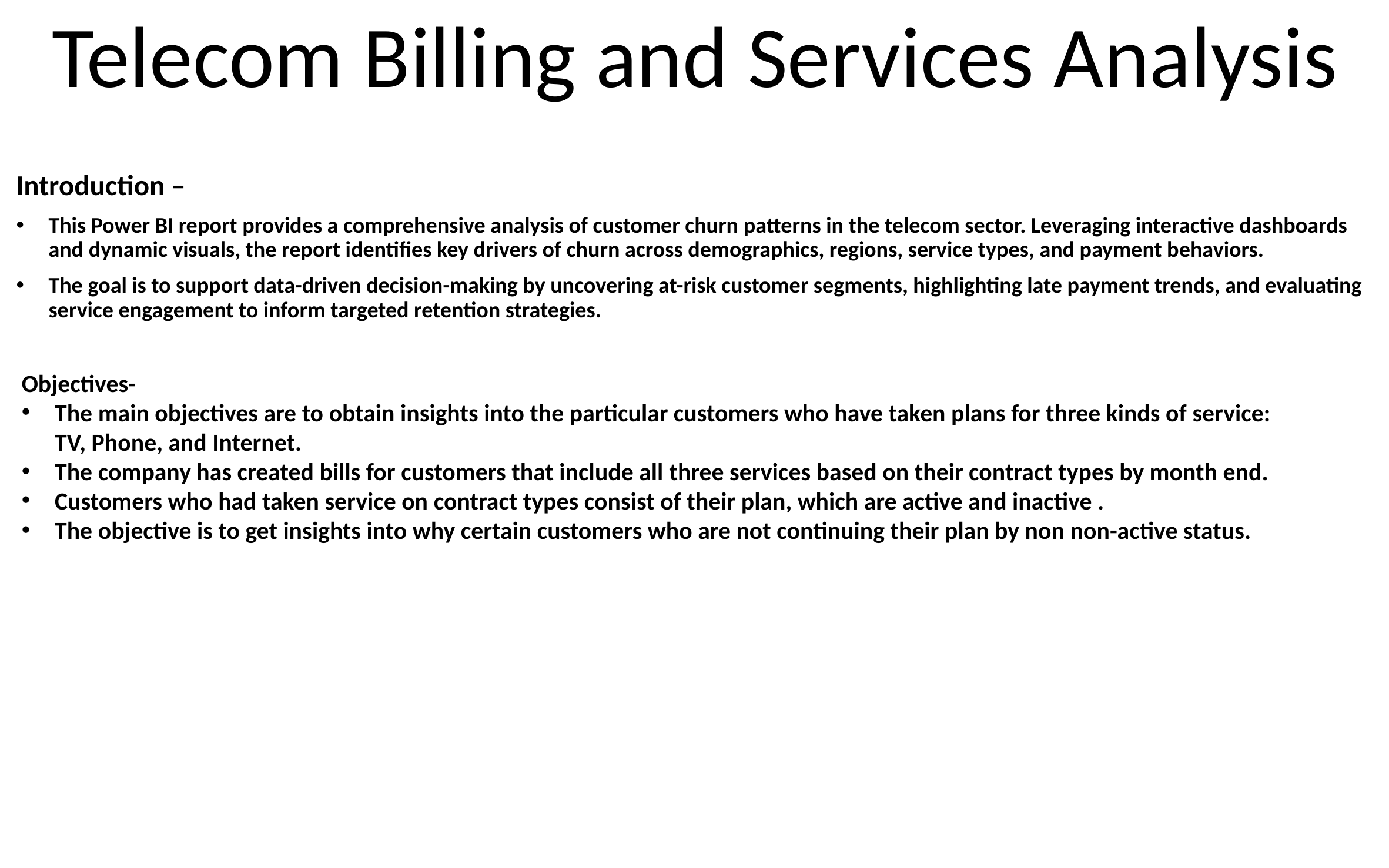

# Telecom Billing and Services Analysis
Introduction –
This Power BI report provides a comprehensive analysis of customer churn patterns in the telecom sector. Leveraging interactive dashboards and dynamic visuals, the report identifies key drivers of churn across demographics, regions, service types, and payment behaviors.
The goal is to support data-driven decision-making by uncovering at-risk customer segments, highlighting late payment trends, and evaluating service engagement to inform targeted retention strategies.
Objectives-
The main objectives are to obtain insights into the particular customers who have taken plans for three kinds of service: TV, Phone, and Internet.
The company has created bills for customers that include all three services based on their contract types by month end.
Customers who had taken service on contract types consist of their plan, which are active and inactive .
The objective is to get insights into why certain customers who are not continuing their plan by non non-active status.